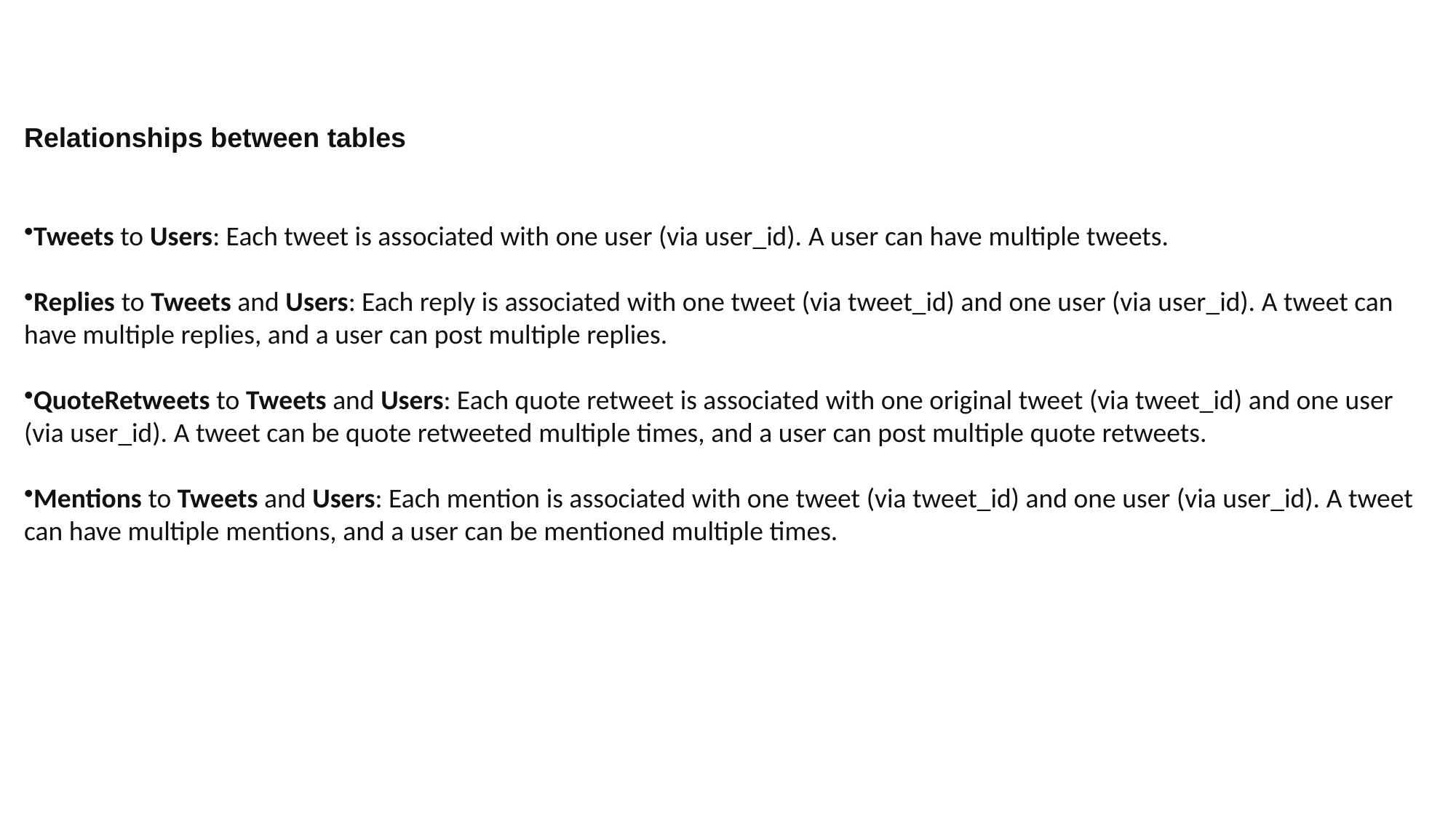

Relationships between tables

Tweets to Users: Each tweet is associated with one user (via user_id). A user can have multiple tweets.

Replies to Tweets and Users: Each reply is associated with one tweet (via tweet_id) and one user (via user_id). A tweet can have multiple replies, and a user can post multiple replies.

QuoteRetweets to Tweets and Users: Each quote retweet is associated with one original tweet (via tweet_id) and one user (via user_id). A tweet can be quote retweeted multiple times, and a user can post multiple quote retweets.

Mentions to Tweets and Users: Each mention is associated with one tweet (via tweet_id) and one user (via user_id). A tweet can have multiple mentions, and a user can be mentioned multiple times.